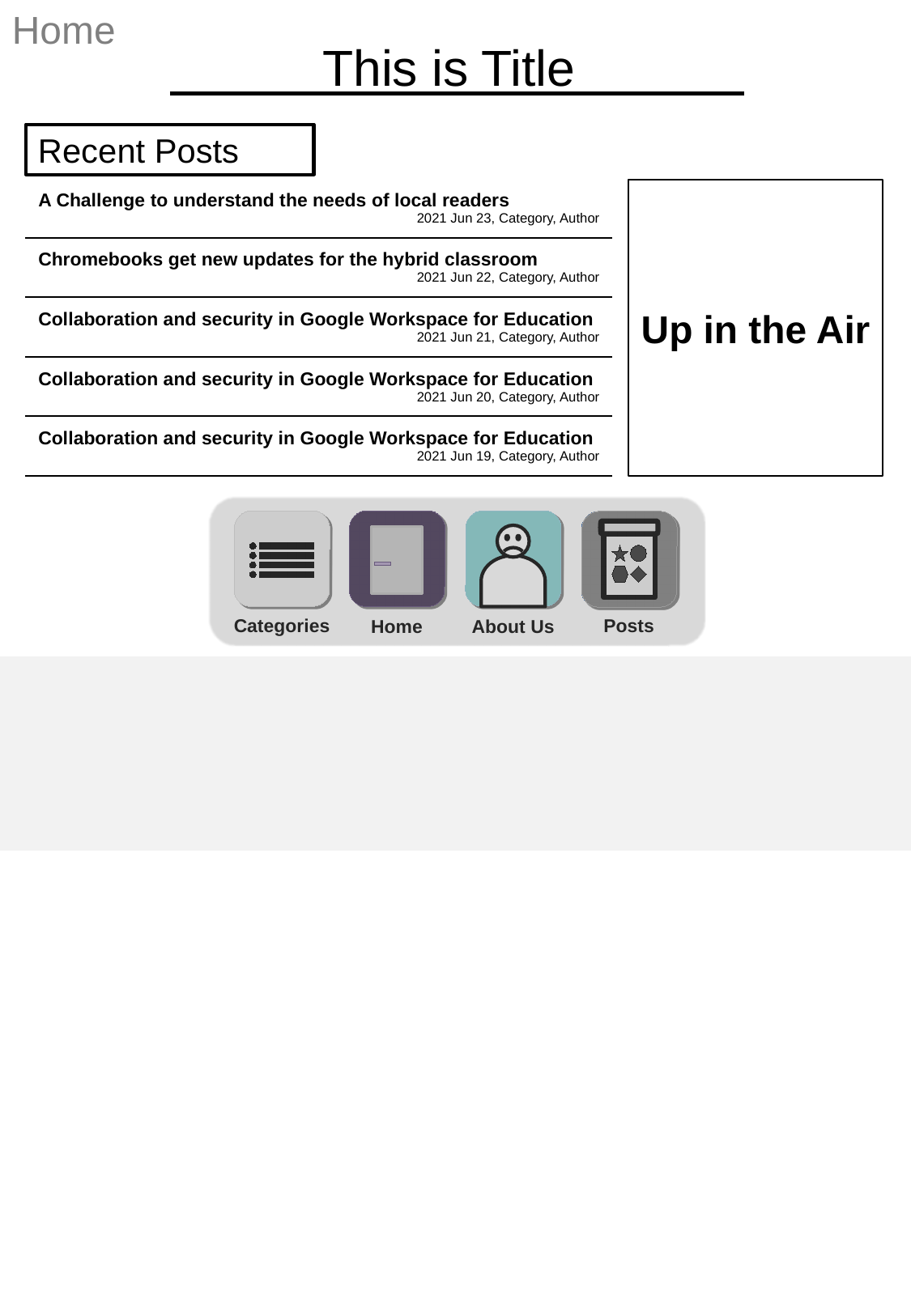

Home
This is Title
Recent Posts

| A Challenge to understand the needs of local readers 2021 Jun 23, Category, Author |
| --- |
| Chromebooks get new updates for the hybrid classroom 2021 Jun 22, Category, Author |
| Collaboration and security in Google Workspace for Education 2021 Jun 21, Category, Author |
| Collaboration and security in Google Workspace for Education 2021 Jun 20, Category, Author |
| Collaboration and security in Google Workspace for Education 2021 Jun 19, Category, Author |
Up in the Air

Posts
Categories
Home
About Us